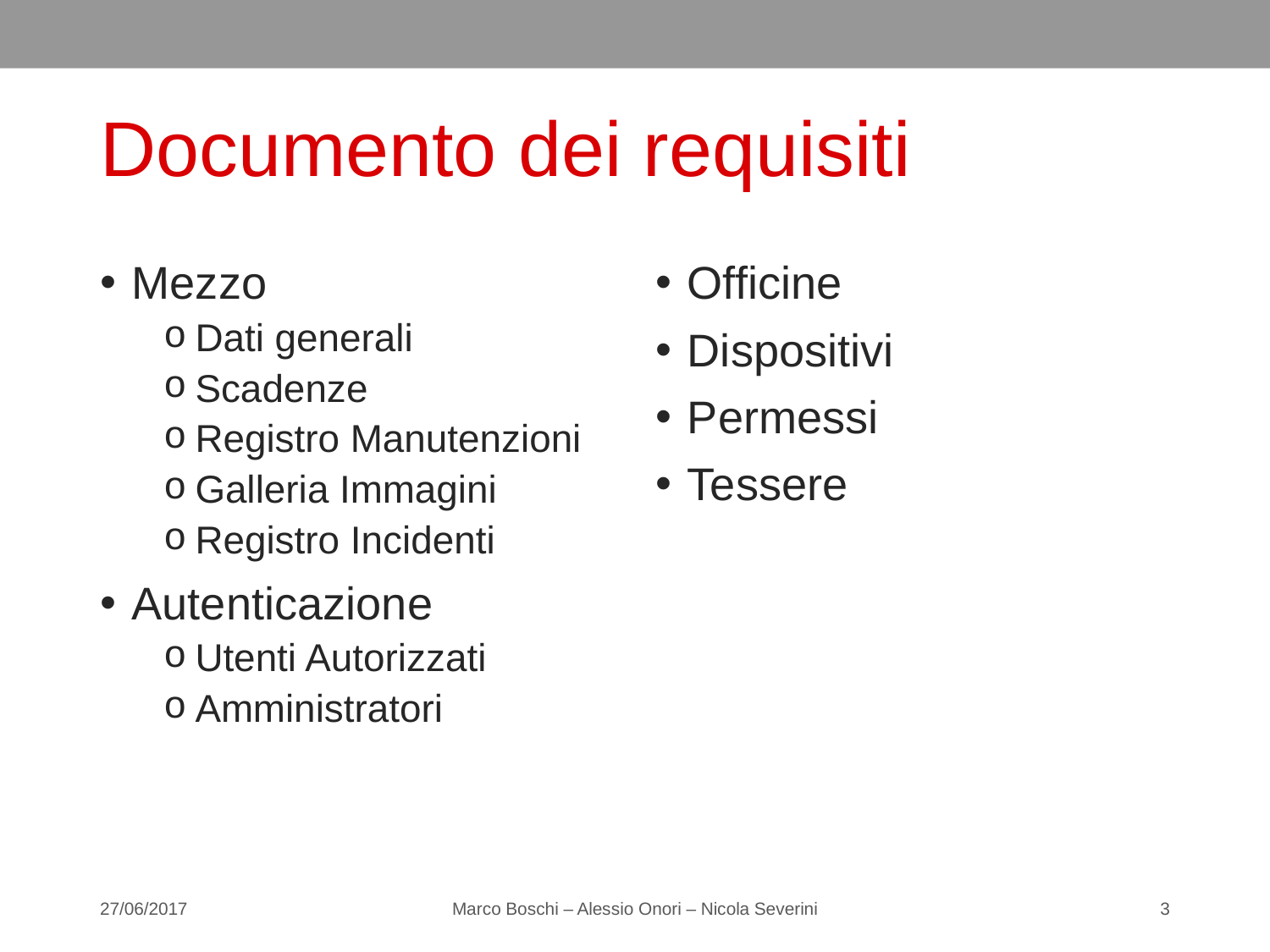

# Documento dei requisiti
Mezzo
Dati generali
Scadenze
Registro Manutenzioni
Galleria Immagini
Registro Incidenti
Autenticazione
Utenti Autorizzati
Amministratori

Officine
Dispositivi
Permessi
Tessere
27/06/2017
Marco Boschi – Alessio Onori – Nicola Severini
3